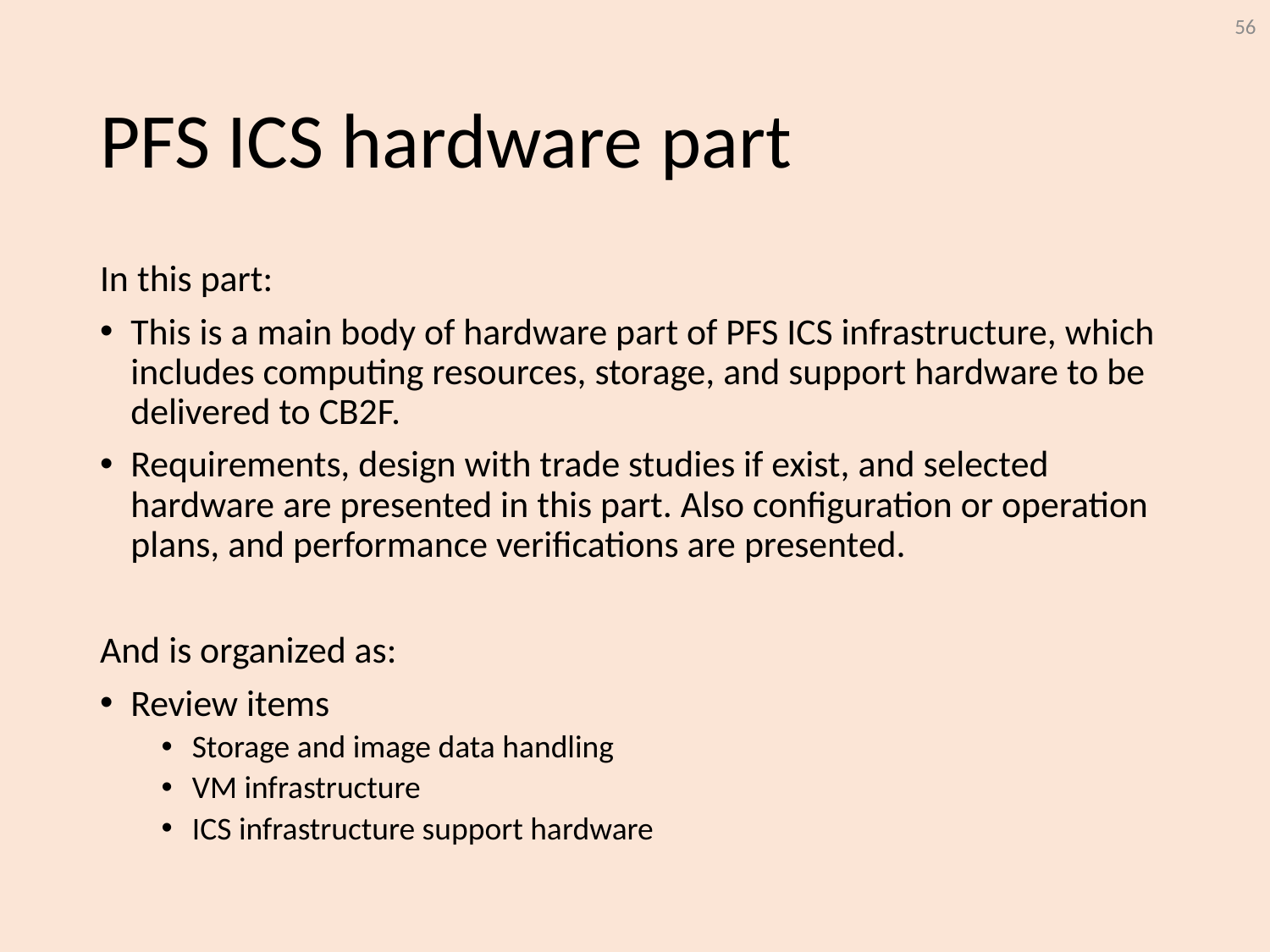

56
# PFS ICS hardware part
In this part:
This is a main body of hardware part of PFS ICS infrastructure, which includes computing resources, storage, and support hardware to be delivered to CB2F.
Requirements, design with trade studies if exist, and selected hardware are presented in this part. Also configuration or operation plans, and performance verifications are presented.

And is organized as:
Review items
Storage and image data handling
VM infrastructure
ICS infrastructure support hardware